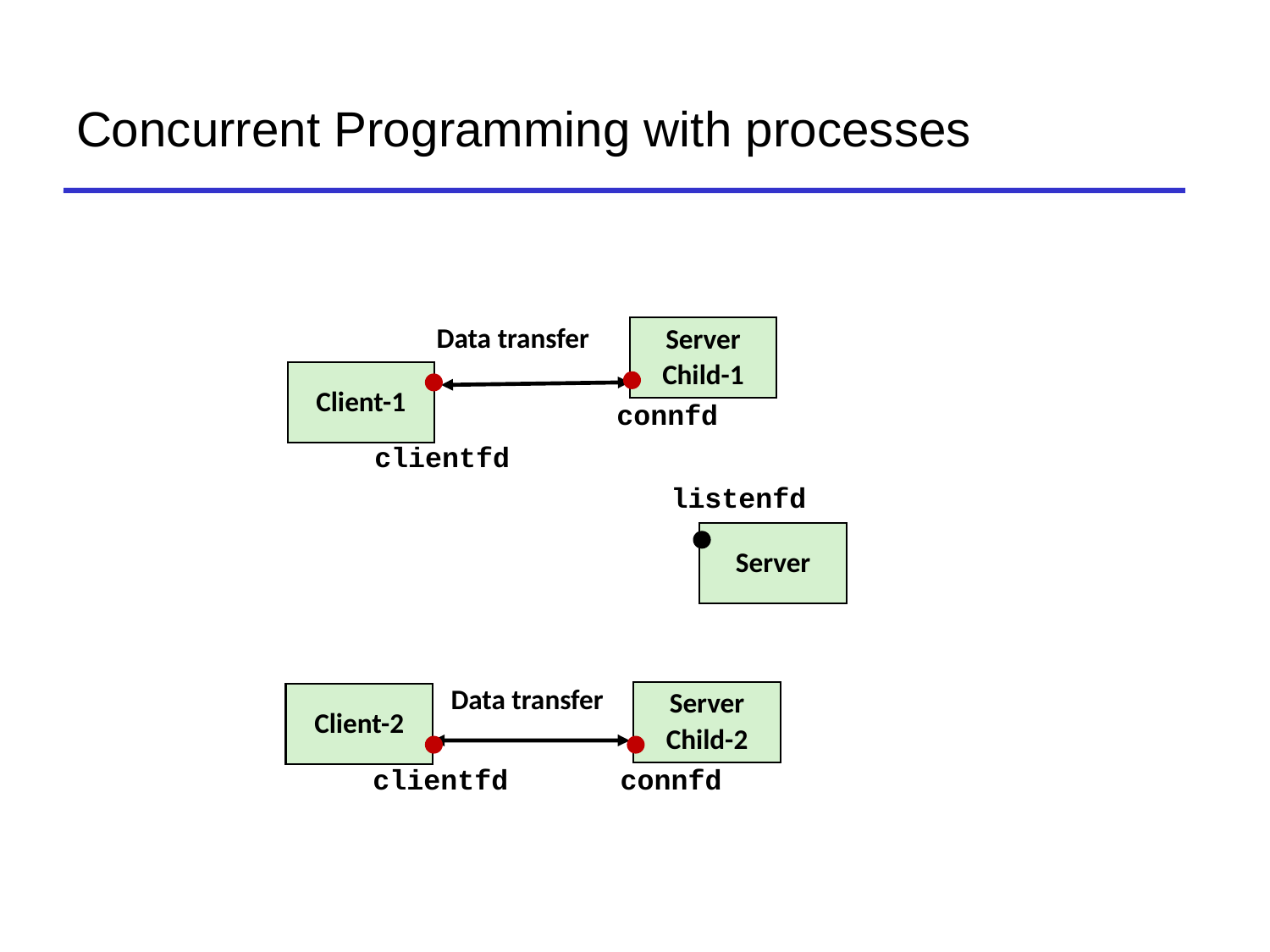

# Concurrent Programming with processes
Server
Child-1
Data transfer
Client-1

connfd
clientfd
listenfd
Server

Data transfer
Server
Child-2
Client-2

clientfd
connfd